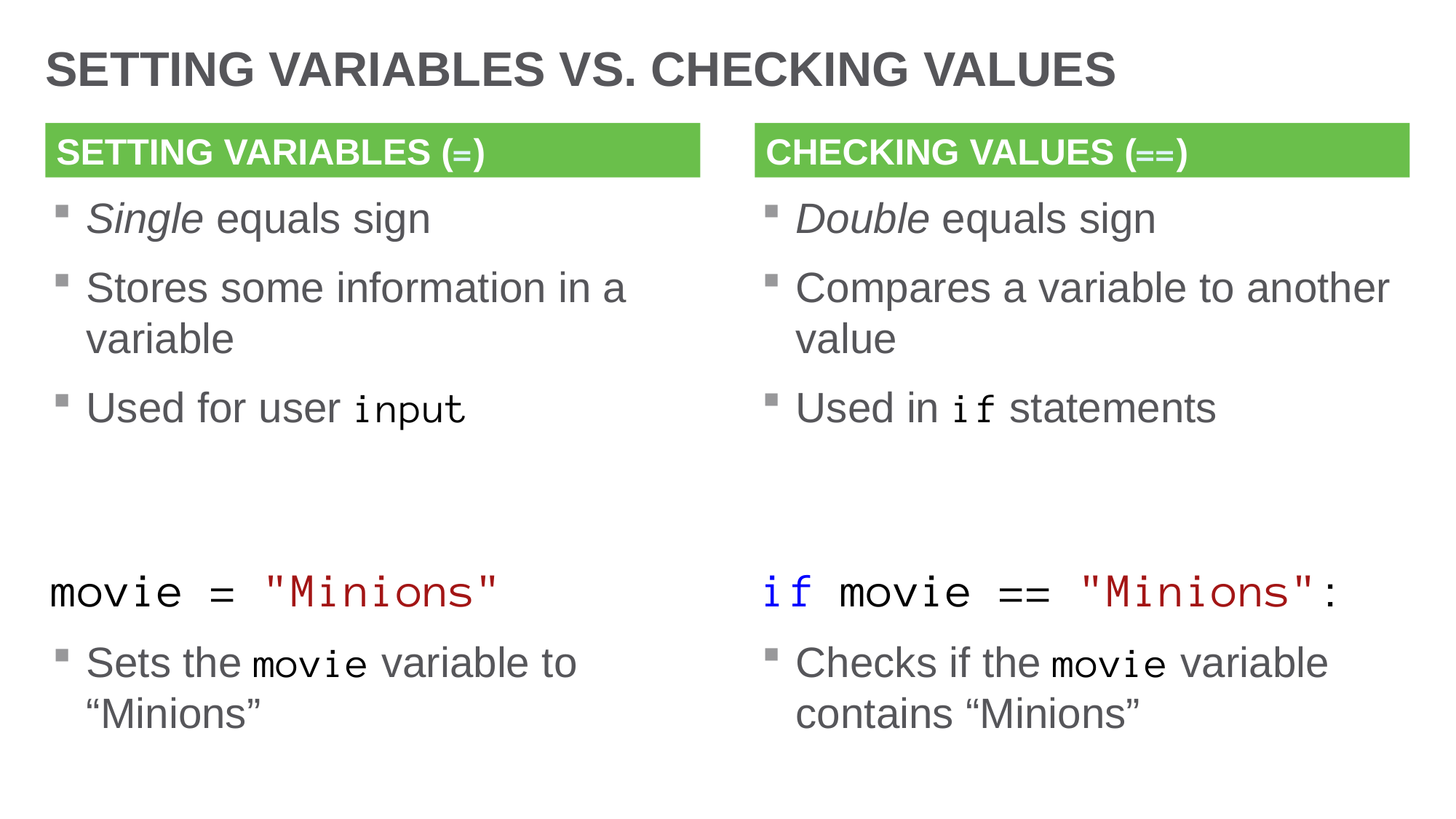

# Setting variables vs. checking values
Setting variables (=)
Checking values (==)
Single equals sign
Stores some information in a variable
Used for user input

movie = "Minions"
Sets the movie variable to “Minions”

Double equals sign
Compares a variable to another value
Used in if statements

if movie == "Minions":
Checks if the movie variable contains “Minions”